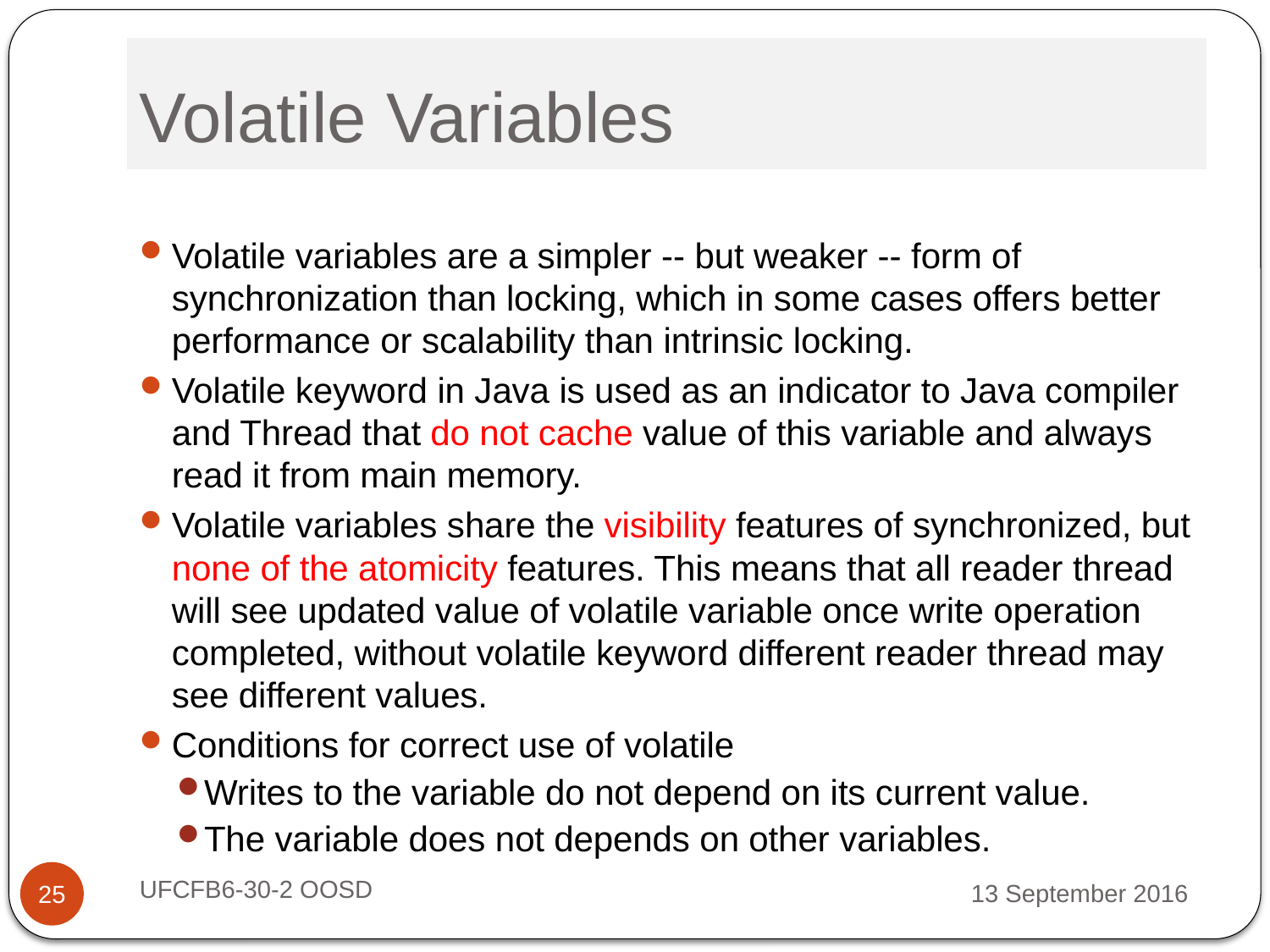

# Volatile Variables

Volatile variables are a simpler -- but weaker -- form of synchronization than locking, which in some cases offers better performance or scalability than intrinsic locking.
Volatile keyword in Java is used as an indicator to Java compiler and Thread that do not cache value of this variable and always read it from main memory.
Volatile variables share the visibility features of synchronized, but none of the atomicity features. This means that all reader thread will see updated value of volatile variable once write operation completed, without volatile keyword different reader thread may see different values.
Conditions for correct use of volatile
Writes to the variable do not depend on its current value.
The variable does not depends on other variables.
UFCFB6-30-2 OOSD
13 September 2016
25